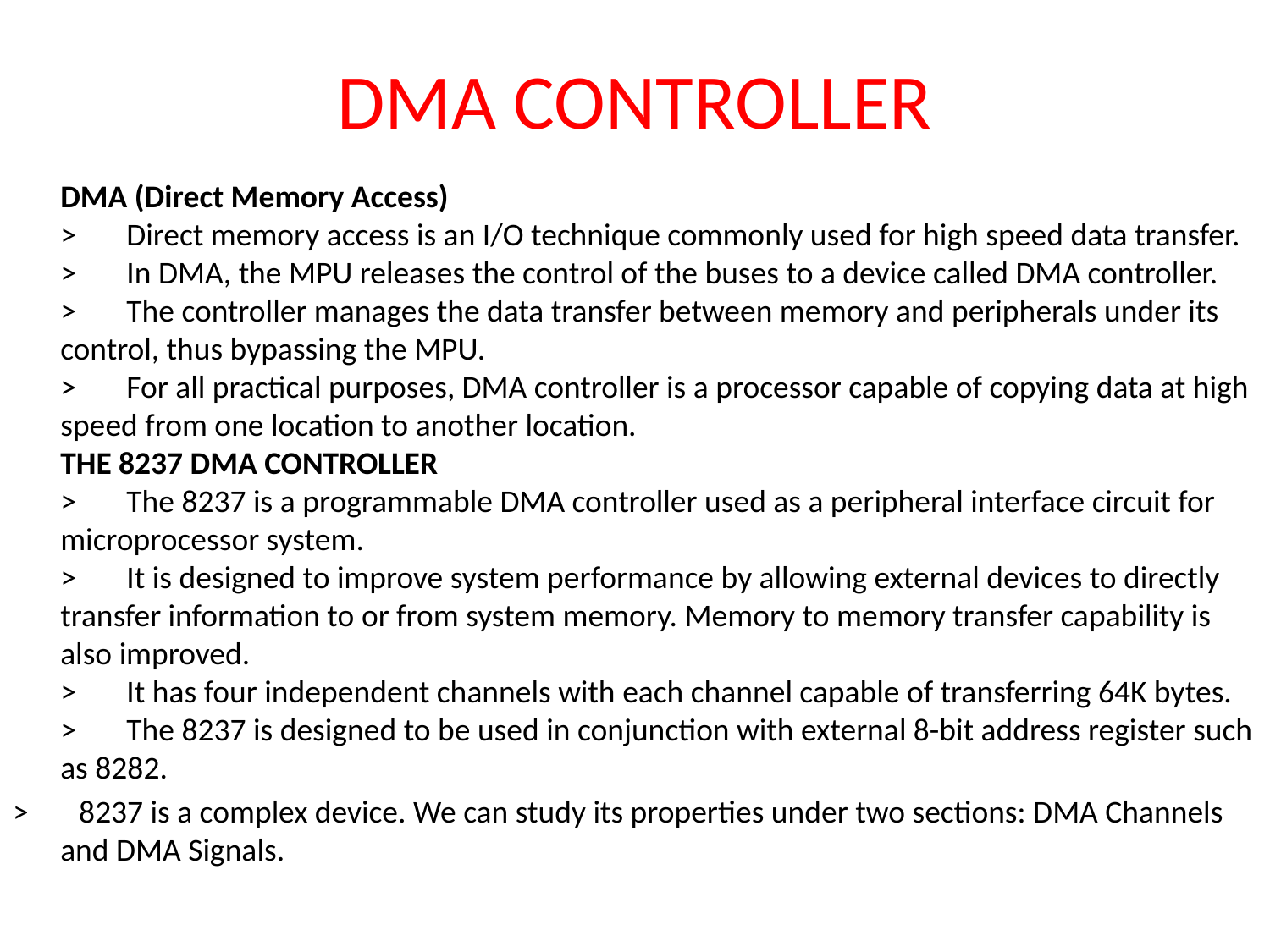

# DMA CONTROLLER
	DMA (Direct Memory Access)
>       Direct memory access is an I/O technique commonly used for high speed data transfer.
>       In DMA, the MPU releases the control of the buses to a device called DMA controller.
>       The controller manages the data transfer between memory and peripherals under its control, thus bypassing the MPU.
>       For all practical purposes, DMA controller is a processor capable of copying data at high speed from one location to another location.
THE 8237 DMA CONTROLLER
>       The 8237 is a programmable DMA controller used as a peripheral interface circuit for microprocessor system.
>       It is designed to improve system performance by allowing external devices to directly transfer information to or from system memory. Memory to memory transfer capability is also improved.
>       It has four independent channels with each channel capable of transferring 64K bytes.
>       The 8237 is designed to be used in conjunction with external 8-bit address register such as 8282.
>       8237 is a complex device. We can study its properties under two sections: DMA Channels and DMA Signals.